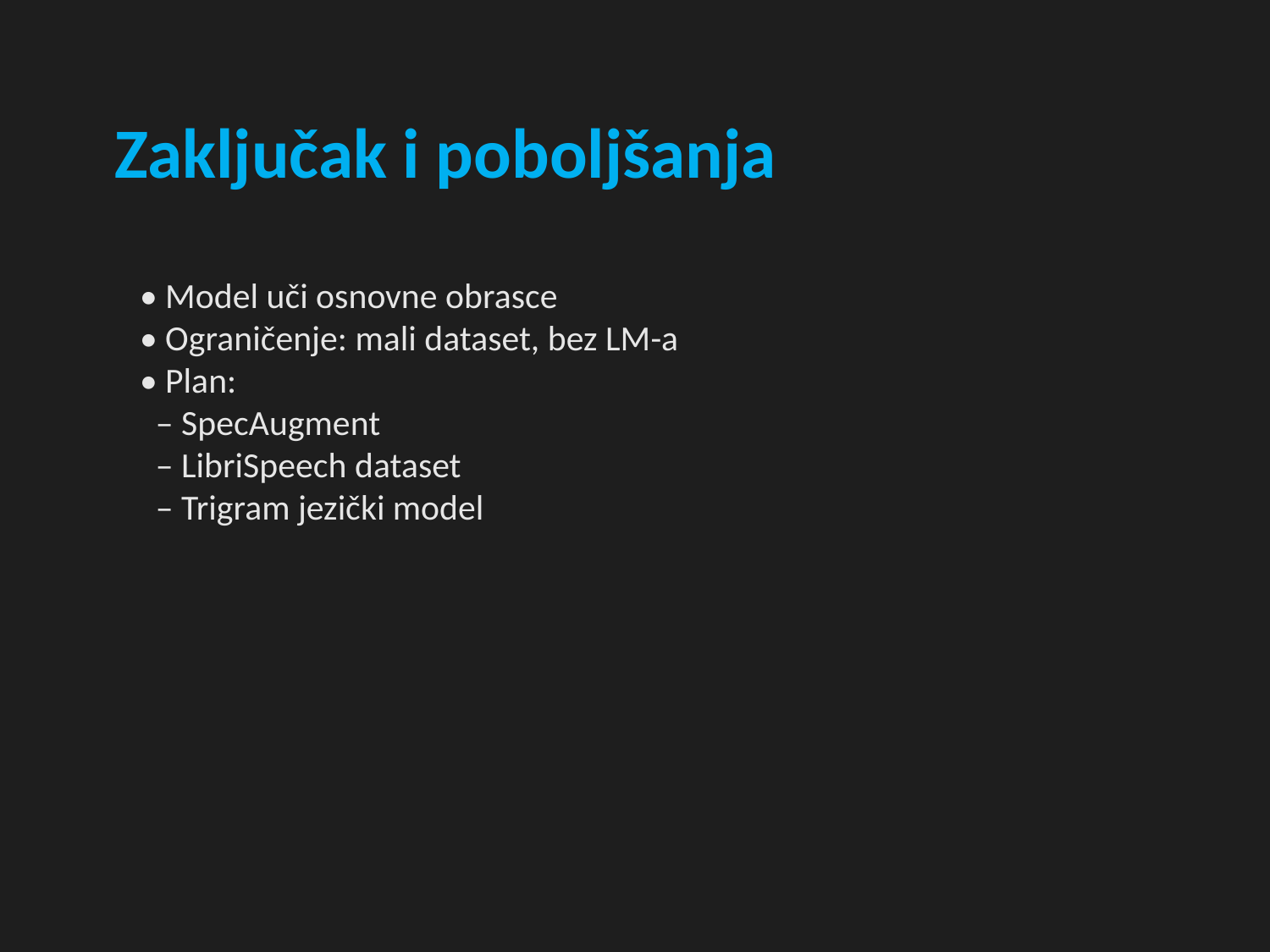

Zaključak i poboljšanja

• Model uči osnovne obrasce
• Ograničenje: mali dataset, bez LM-a
• Plan:
  – SpecAugment
  – LibriSpeech dataset
  – Trigram jezički model